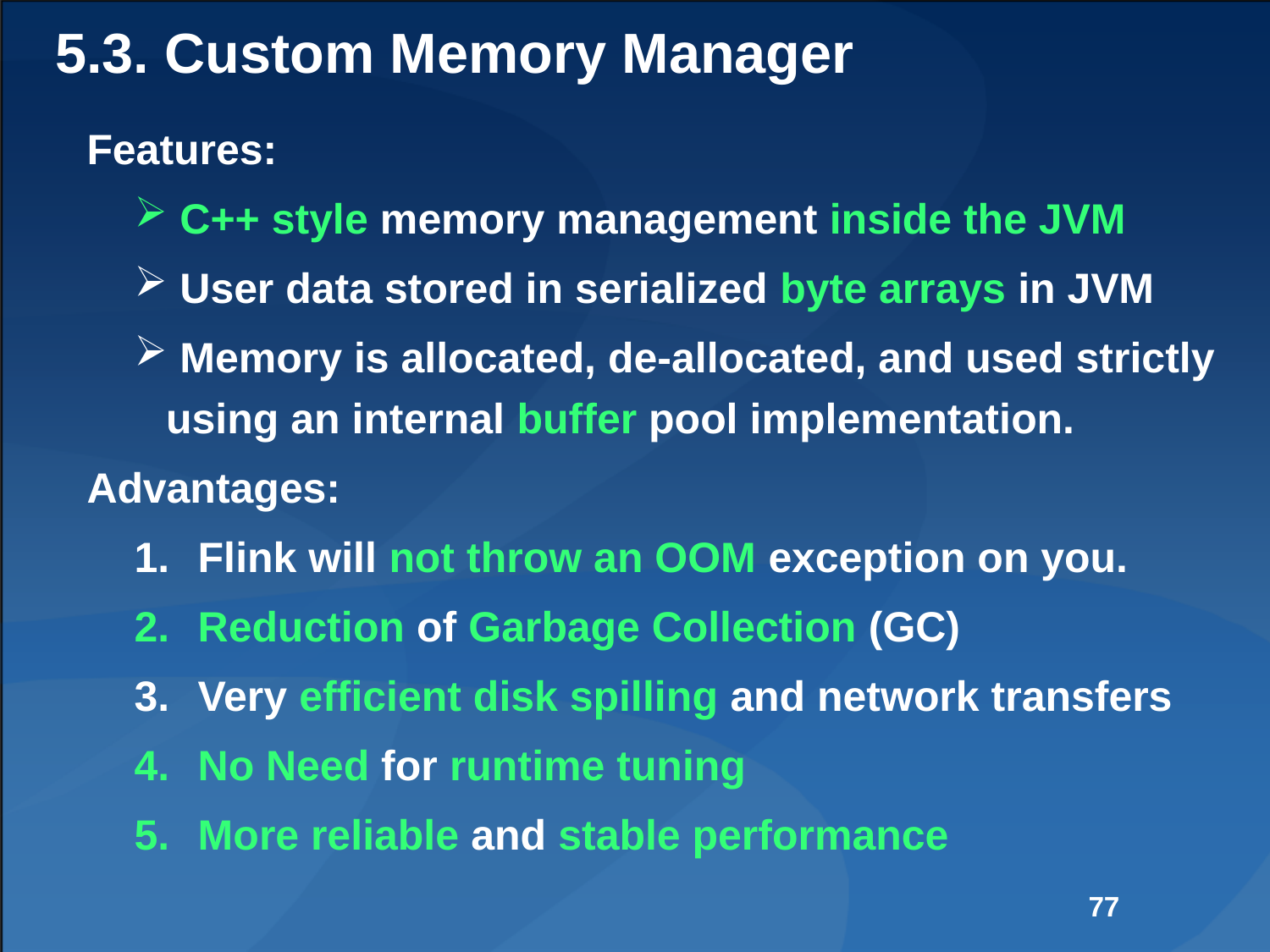

# 5.3. Custom Memory Manager
Features:
 C++ style memory management inside the JVM
 User data stored in serialized byte arrays in JVM
 Memory is allocated, de-allocated, and used strictly using an internal buffer pool implementation.
Advantages:
Flink will not throw an OOM exception on you.
Reduction of Garbage Collection (GC)
Very efficient disk spilling and network transfers
No Need for runtime tuning
More reliable and stable performance

77